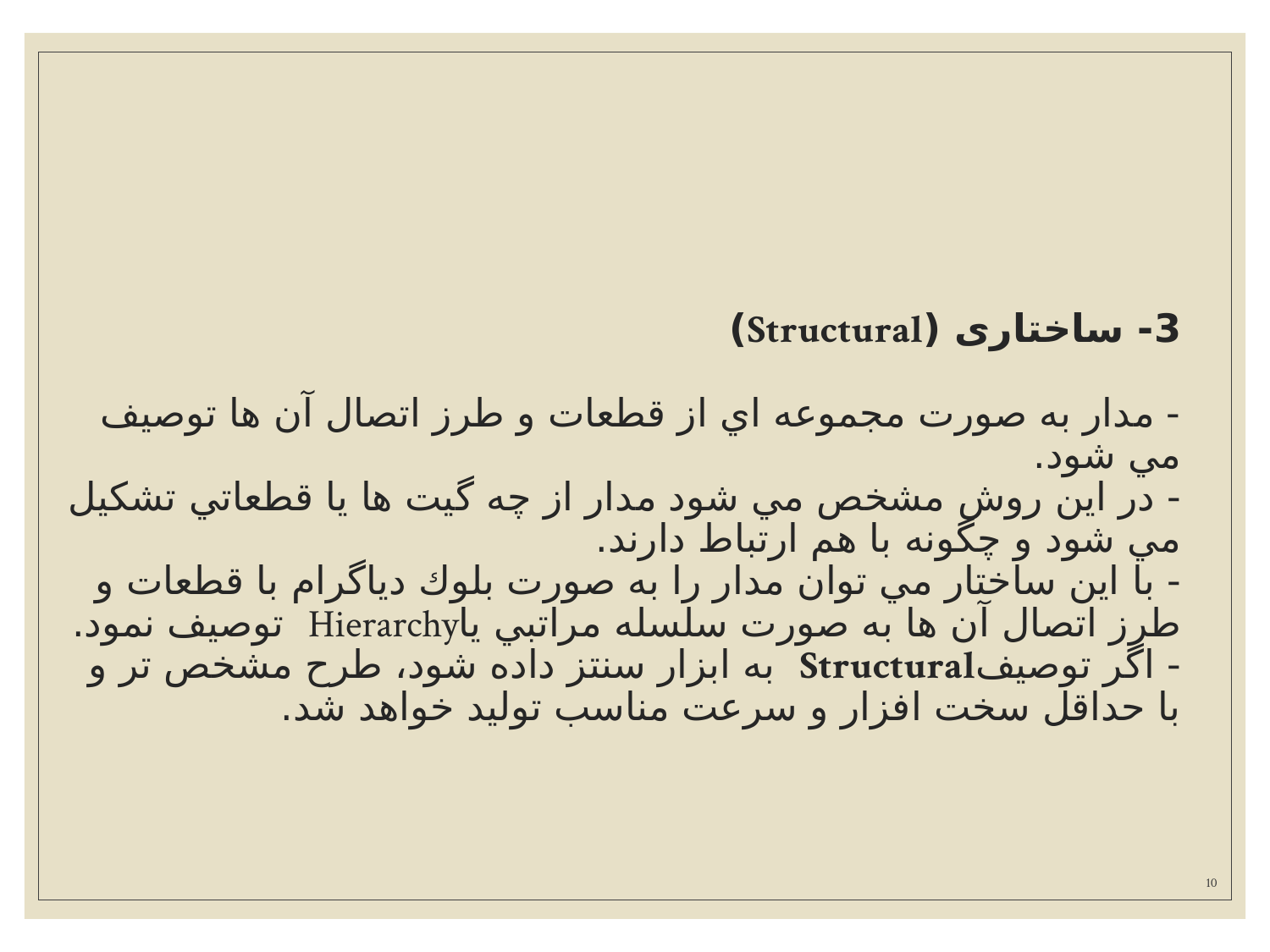

# 3- ساختاری (Structural) - مدار به صورت مجموعه اي از قطعات و طرز اتصال آن ها توصيف مي شود. - در اين روش مشخص مي شود مدار از چه گيت ها يا قطعاتي تشكيل مي شود و چگونه با هم ارتباط دارند. - با اين ساختار مي توان مدار را به صورت بلوك دياگرام با قطعات و طرز اتصال آن ها به صورت سلسله مراتبي یاHierarchy  توصيف نمود. - اگر توصيفStructural  به ابزار سنتز داده شود، طرح مشخص تر و با حداقل سخت افزار و سرعت مناسب توليد خواهد شد.
10